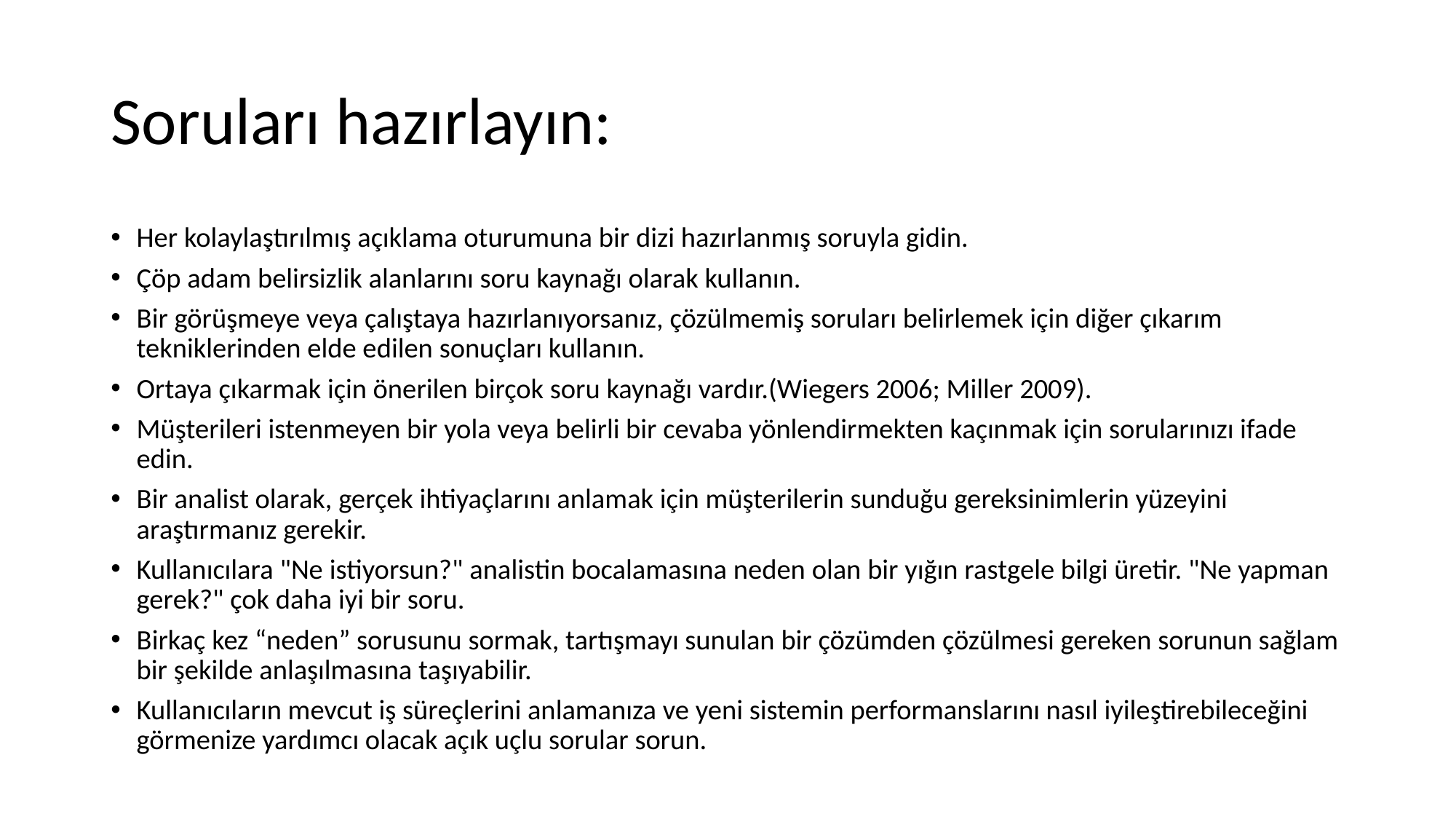

# Soruları hazırlayın:
Her kolaylaştırılmış açıklama oturumuna bir dizi hazırlanmış soruyla gidin.
Çöp adam belirsizlik alanlarını soru kaynağı olarak kullanın.
Bir görüşmeye veya çalıştaya hazırlanıyorsanız, çözülmemiş soruları belirlemek için diğer çıkarım tekniklerinden elde edilen sonuçları kullanın.
Ortaya çıkarmak için önerilen birçok soru kaynağı vardır.(Wiegers 2006; Miller 2009).
Müşterileri istenmeyen bir yola veya belirli bir cevaba yönlendirmekten kaçınmak için sorularınızı ifade edin.
Bir analist olarak, gerçek ihtiyaçlarını anlamak için müşterilerin sunduğu gereksinimlerin yüzeyini araştırmanız gerekir.
Kullanıcılara "Ne istiyorsun?" analistin bocalamasına neden olan bir yığın rastgele bilgi üretir. "Ne yapman gerek?" çok daha iyi bir soru.
Birkaç kez “neden” sorusunu sormak, tartışmayı sunulan bir çözümden çözülmesi gereken sorunun sağlam bir şekilde anlaşılmasına taşıyabilir.
Kullanıcıların mevcut iş süreçlerini anlamanıza ve yeni sistemin performanslarını nasıl iyileştirebileceğini görmenize yardımcı olacak açık uçlu sorular sorun.